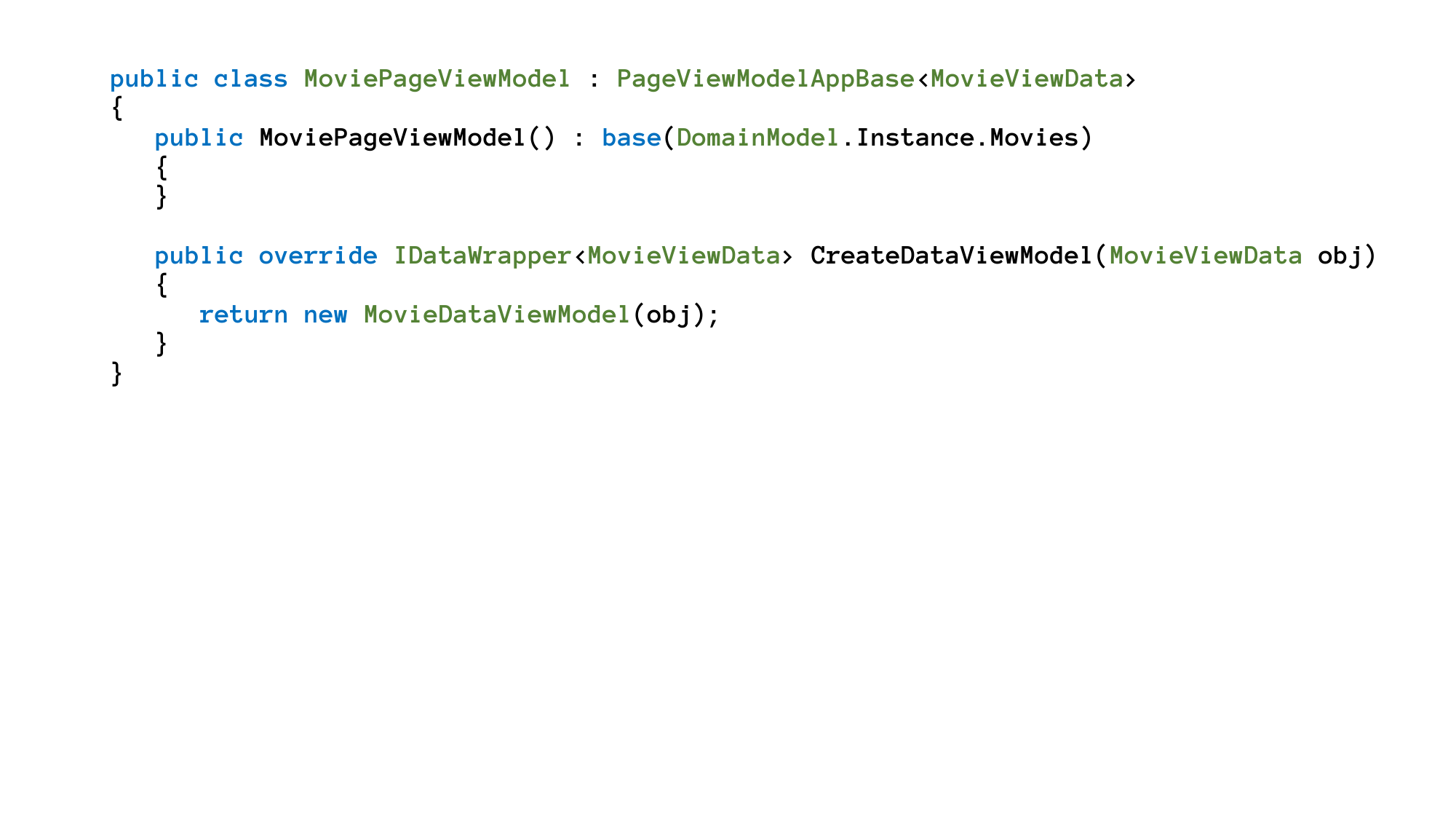

public class MoviePageViewModel : PageViewModelAppBase<MovieViewData>
{
   public MoviePageViewModel() : base(DomainModel.Instance.Movies)
   {
   }

   public override IDataWrapper<MovieViewData> CreateDataViewModel(MovieViewData obj)
   {
      return new MovieDataViewModel(obj);
   }
}